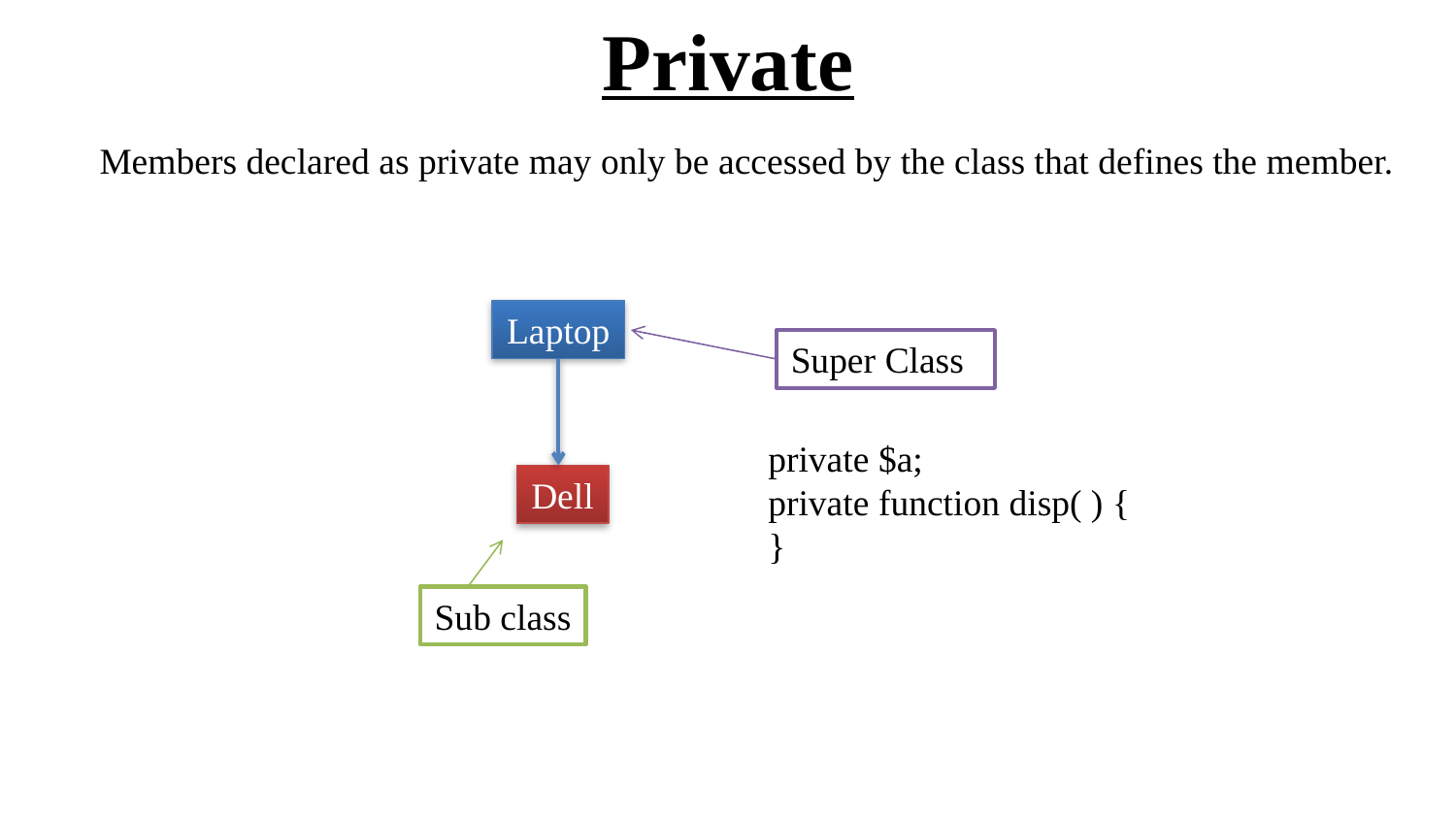

# Private
Members declared as private may only be accessed by the class that defines the member.
Laptop
Super Class
private $a;
private function disp( ) {
}
Dell
Sub class